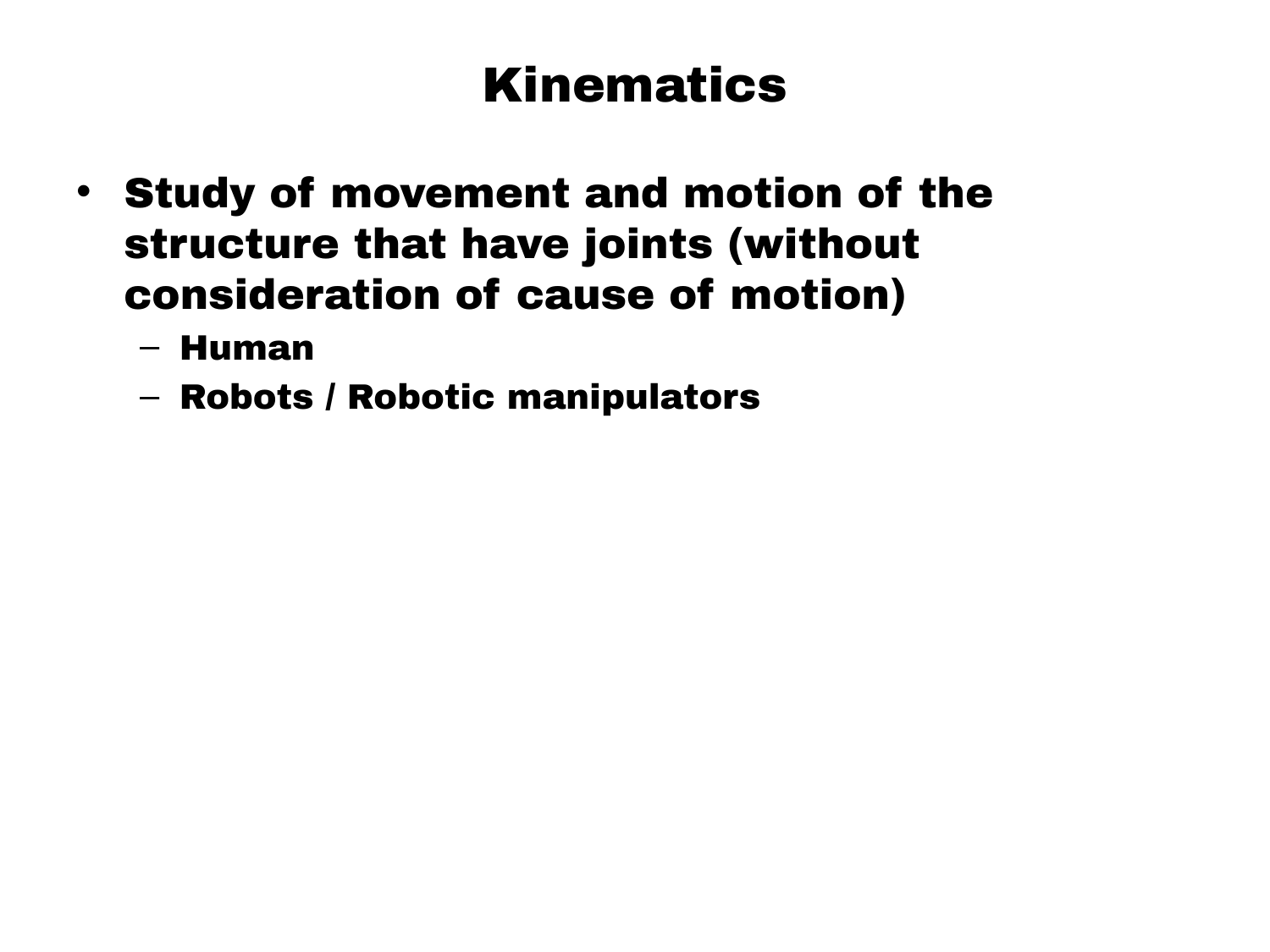

# Kinematics
Study of movement and motion of the structure that have joints (without consideration of cause of motion)
Human
Robots / Robotic manipulators